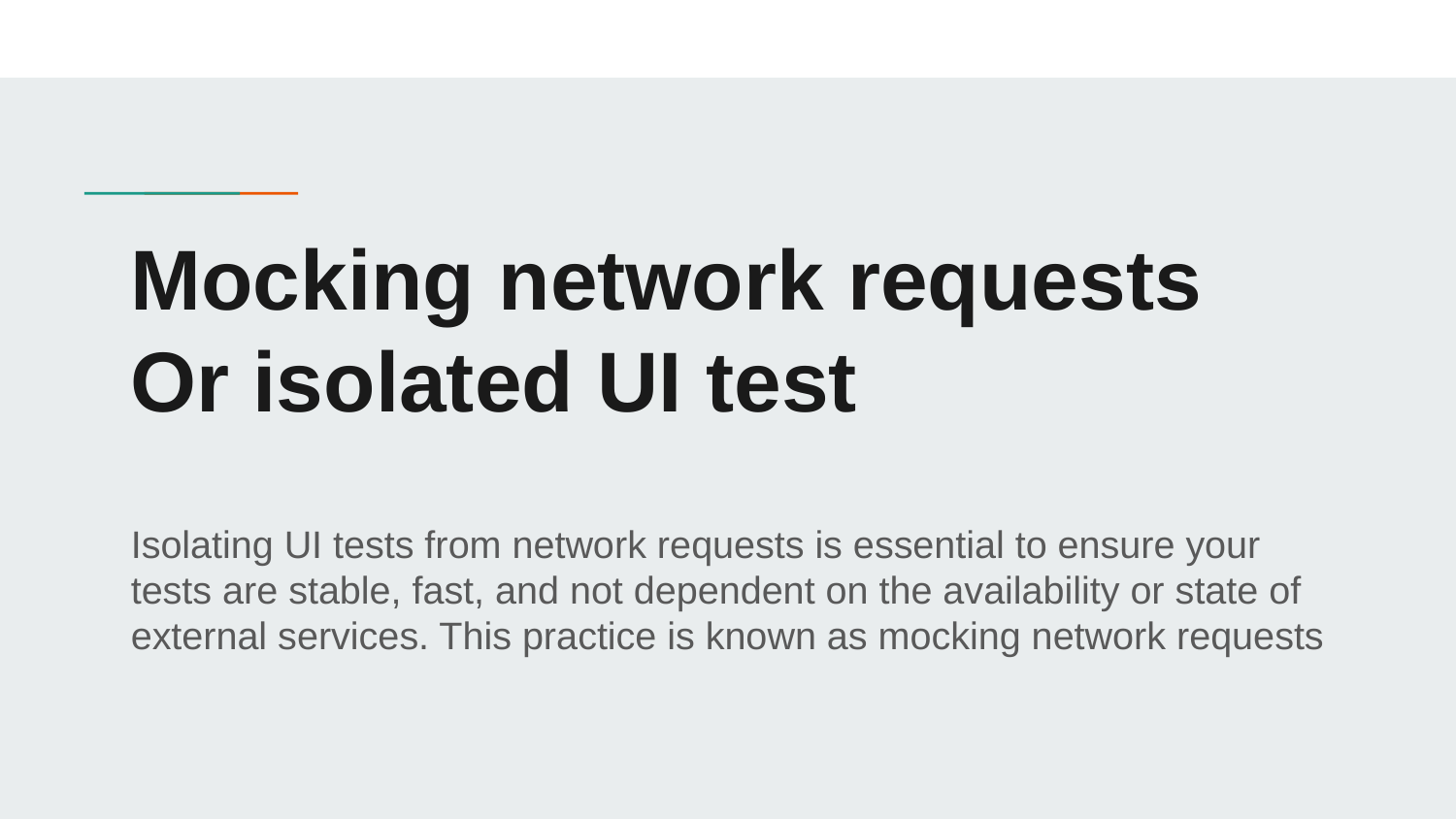

# Mocking network requests
Or isolated UI test
Isolating UI tests from network requests is essential to ensure your tests are stable, fast, and not dependent on the availability or state of external services. This practice is known as mocking network requests